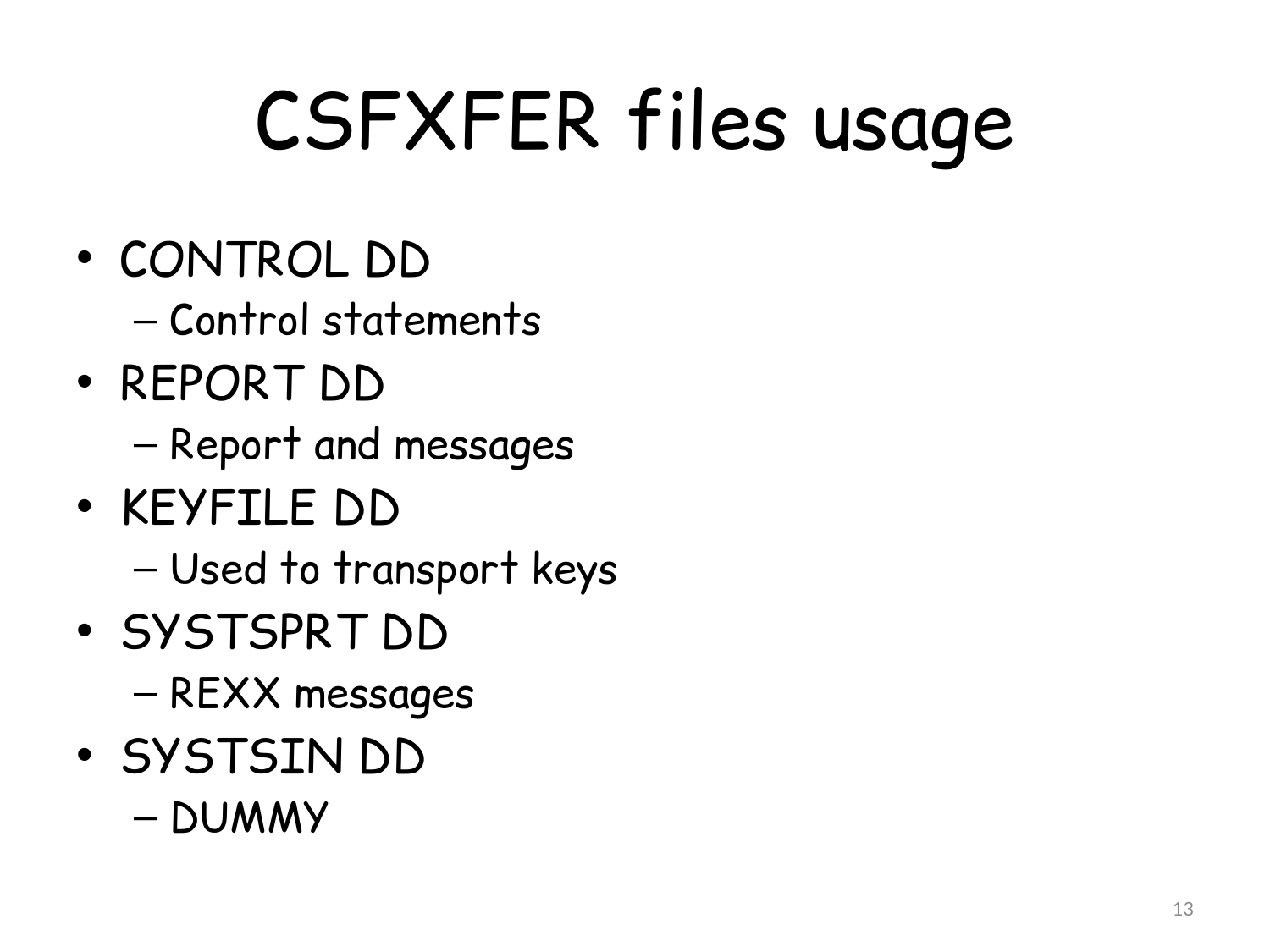

# CSFXFER files usage
CONTROL DD
Control statements
REPORT DD
Report and messages
KEYFILE DD
Used to transport keys
SYSTSPRT DD
REXX messages
SYSTSIN DD
DUMMY
13